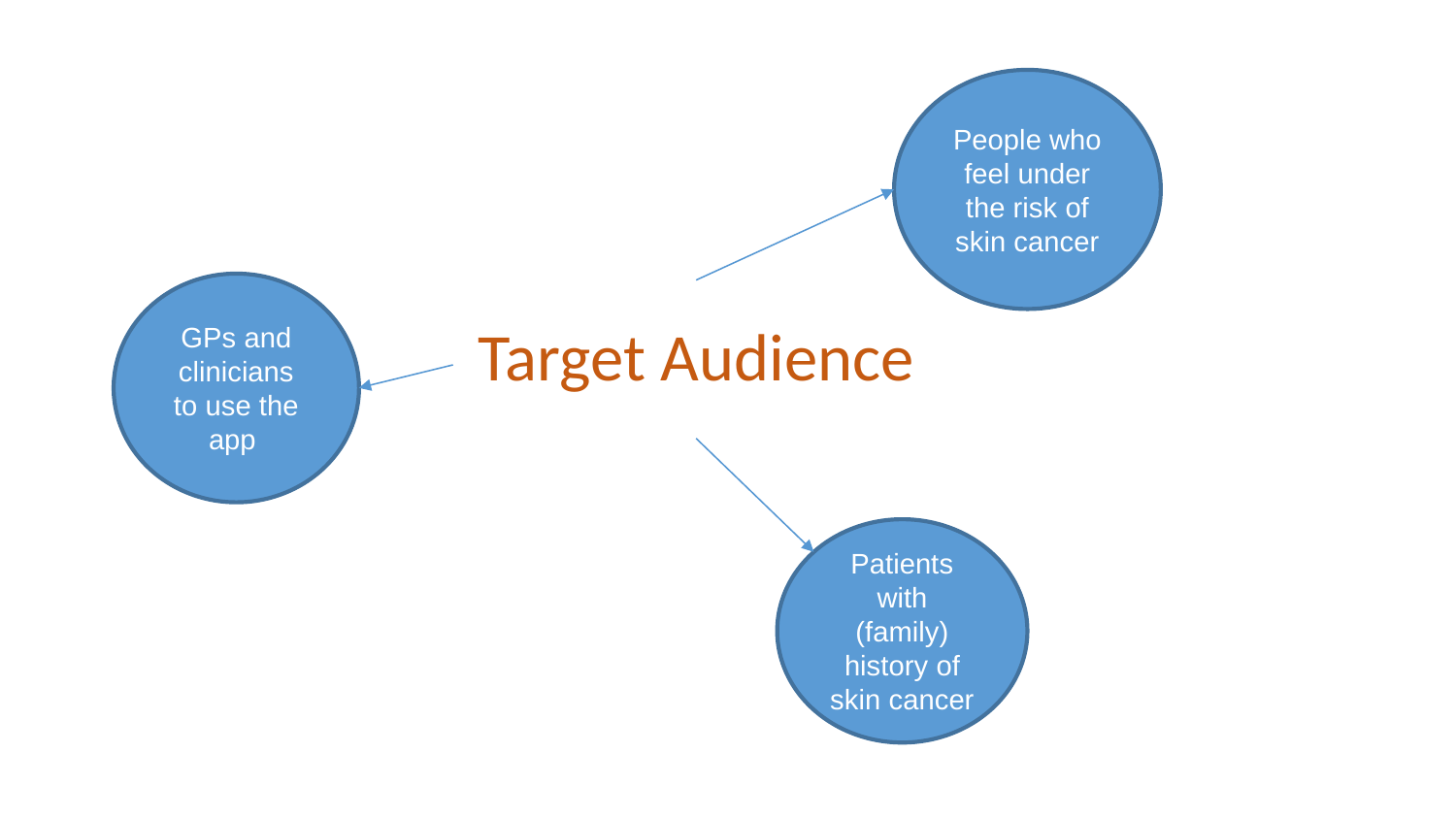

People who feel under the risk of skin cancer
GPs and clinicians to use the app
# Target Audience
Patients with (family) history of skin cancer